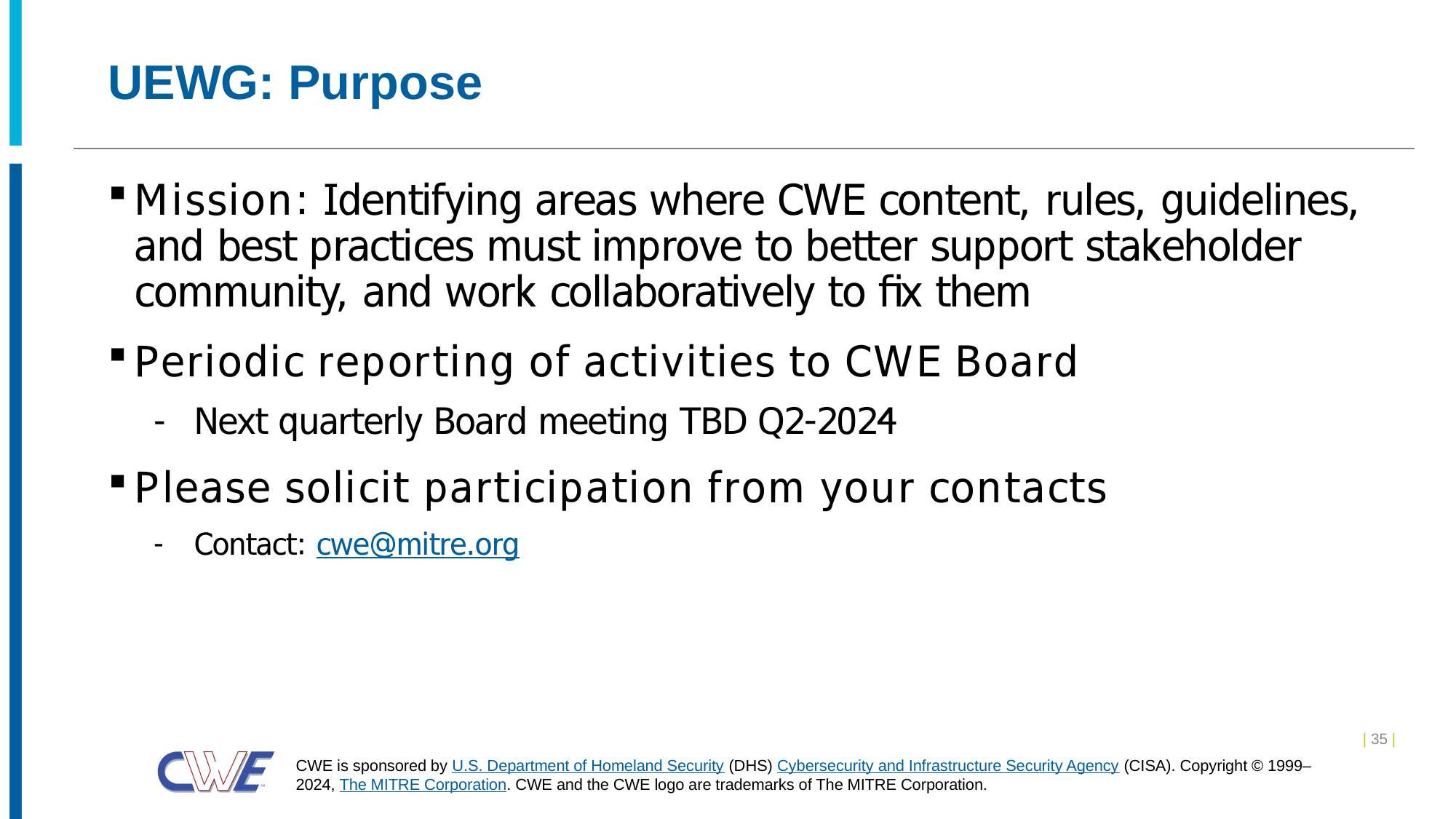

# UEWG: Purpose
Mission: Identifying areas where CWE content, rules, guidelines, and best practices must improve to better support stakeholder community, and work collaboratively to fix them
Periodic reporting of activities to CWE Board
Next quarterly Board meeting TBD Q2-2024
Please solicit participation from your contacts
Contact: cwe@mitre.org

| 35 |